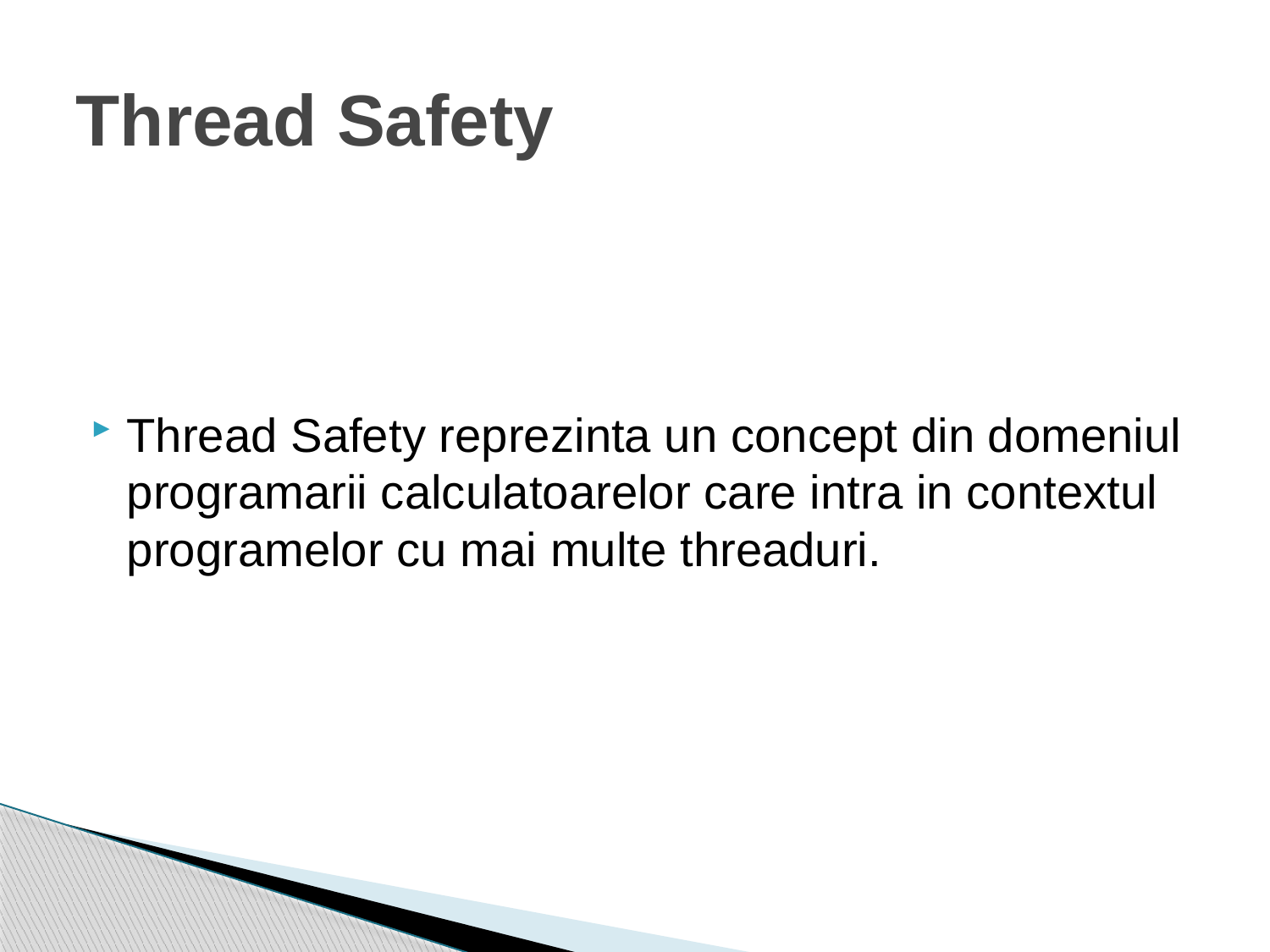

# Thread Safety

Thread Safety reprezinta un concept din domeniul programarii calculatoarelor care intra in contextul programelor cu mai multe threaduri.